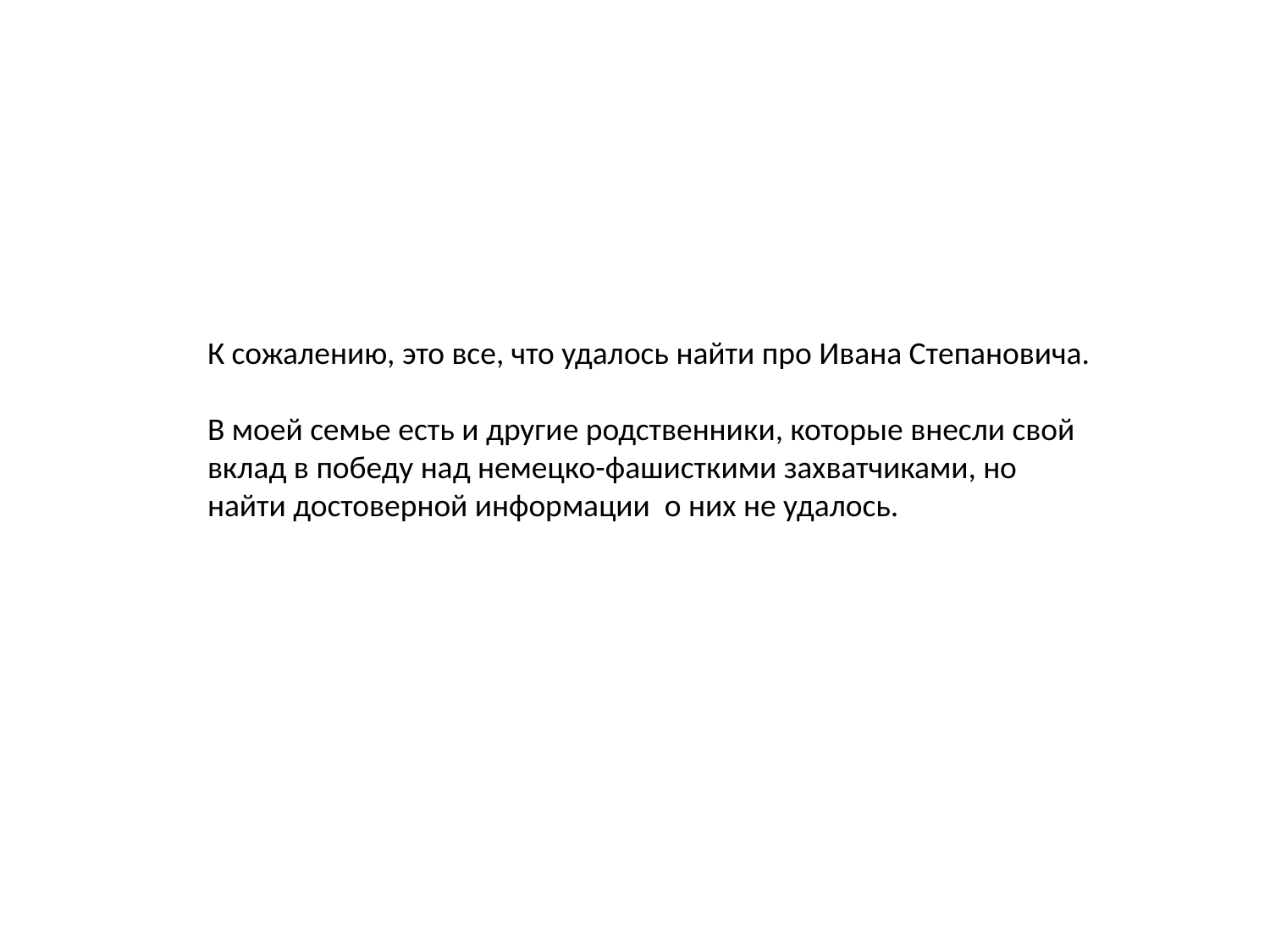

К сожалению, это все, что удалось найти про Ивана Степановича.

В моей семье есть и другие родственники, которые внесли свой вклад в победу над немецко-фашисткими захватчиками, но найти достоверной информации  о них не удалось.